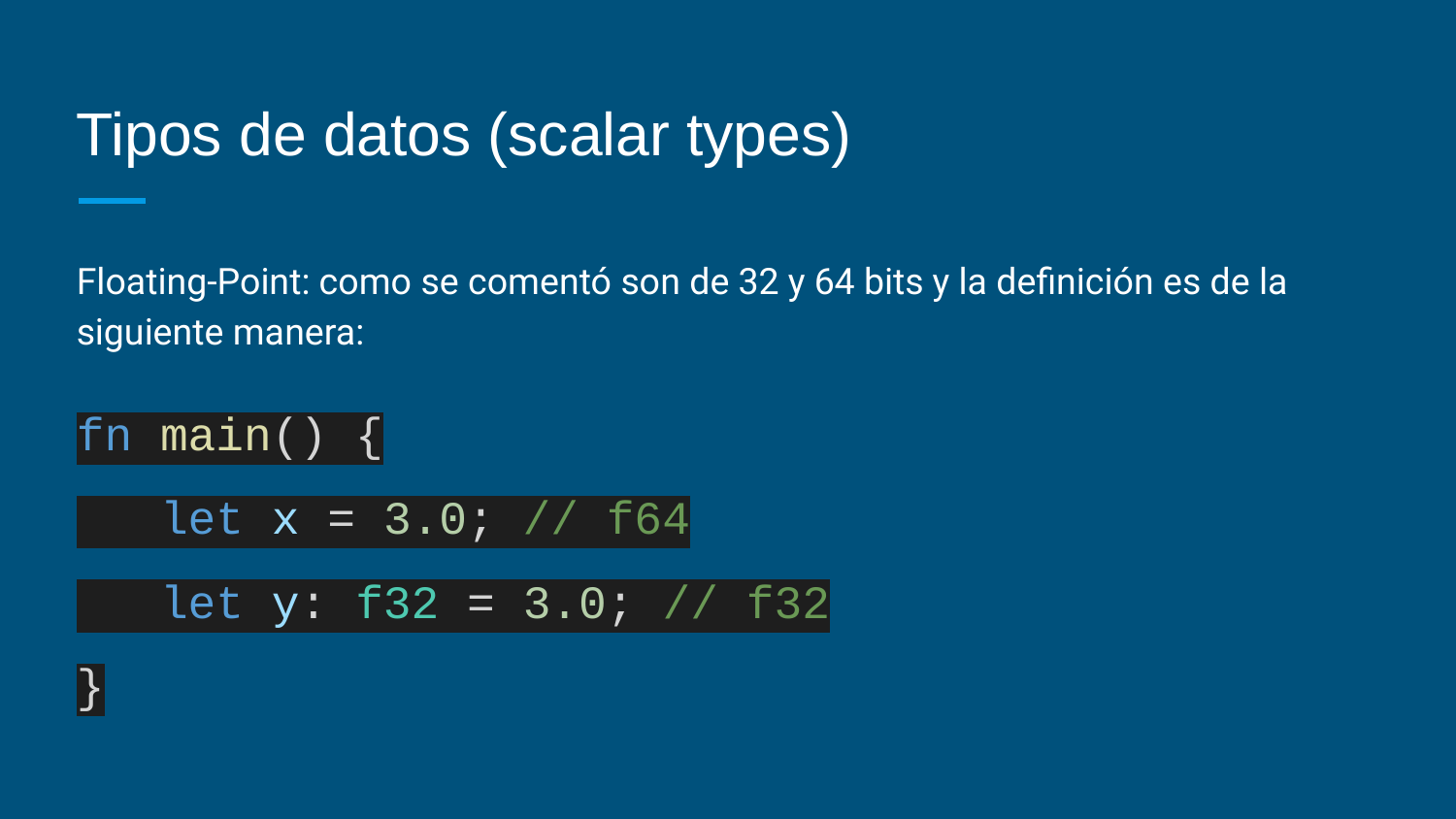

# Tipos de datos (scalar types)
Floating-Point: como se comentó son de 32 y 64 bits y la definición es de la siguiente manera:
fn main() {
   let x = 3.0; // f64
   let y: f32 = 3.0; // f32
}